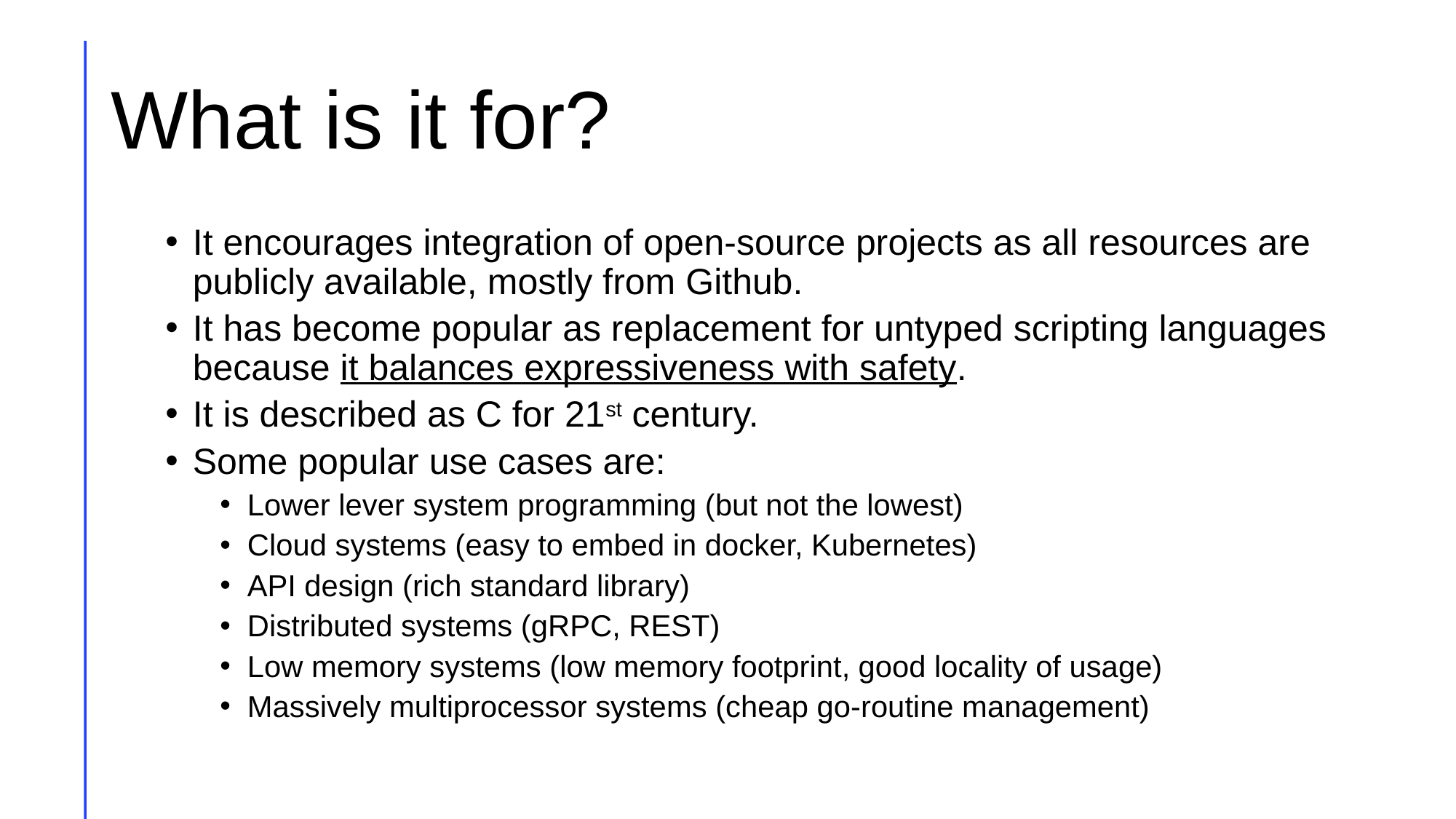

# What is it for?
It encourages integration of open-source projects as all resources are publicly available, mostly from Github.
It has become popular as replacement for untyped scripting languages because it balances expressiveness with safety.
It is described as C for 21st century.
Some popular use cases are:
Lower lever system programming (but not the lowest)
Cloud systems (easy to embed in docker, Kubernetes)
API design (rich standard library)
Distributed systems (gRPC, REST)
Low memory systems (low memory footprint, good locality of usage)
Massively multiprocessor systems (cheap go-routine management)